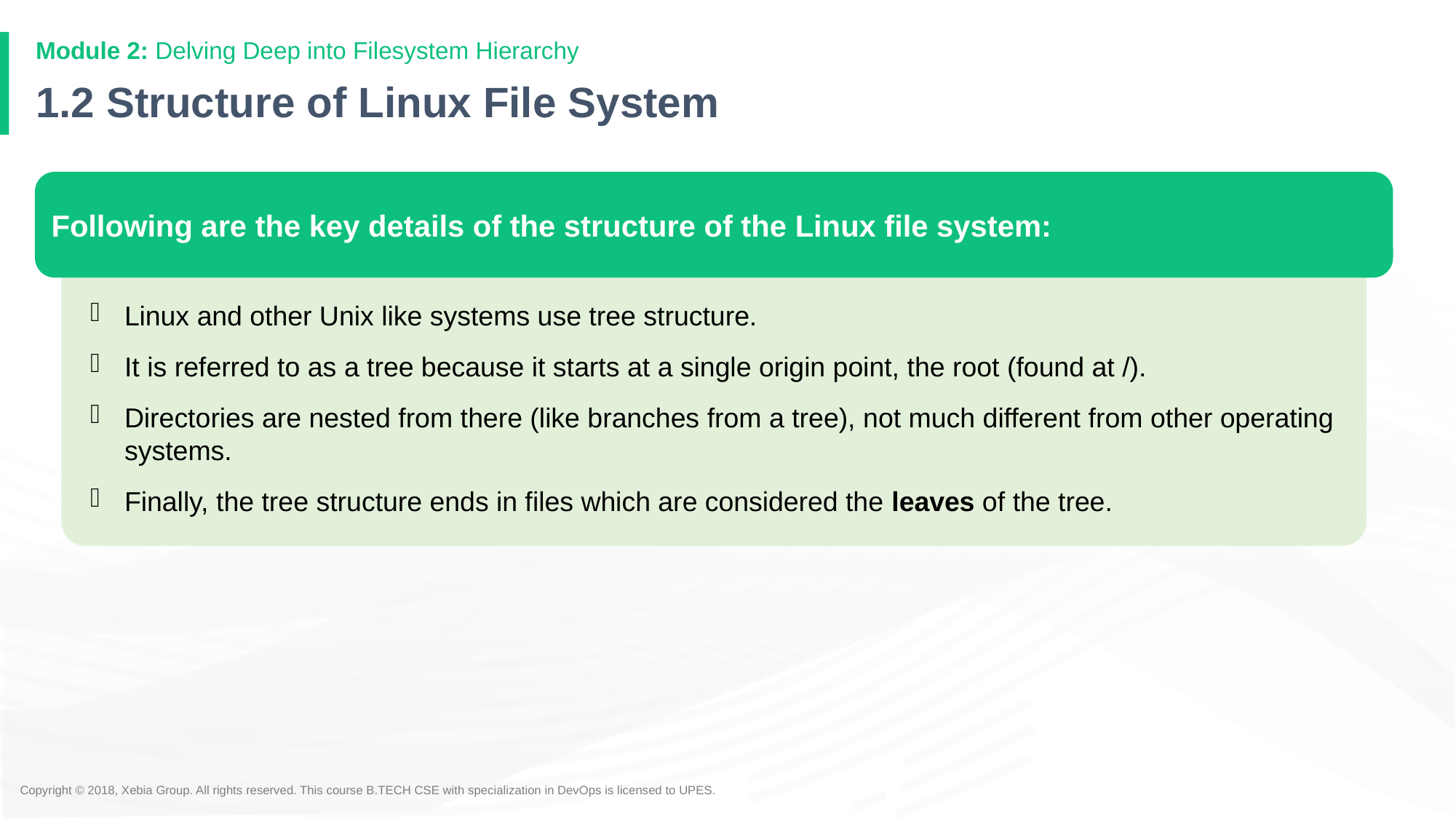

# 1.2 Structure of Linux File System

Following are the key details of the structure of the Linux file system:
Linux and other Unix like systems use tree structure.
It is referred to as a tree because it starts at a single origin point, the root (found at /).
Directories are nested from there (like branches from a tree), not much different from other operating systems.
Finally, the tree structure ends in files which are considered the leaves of the tree.